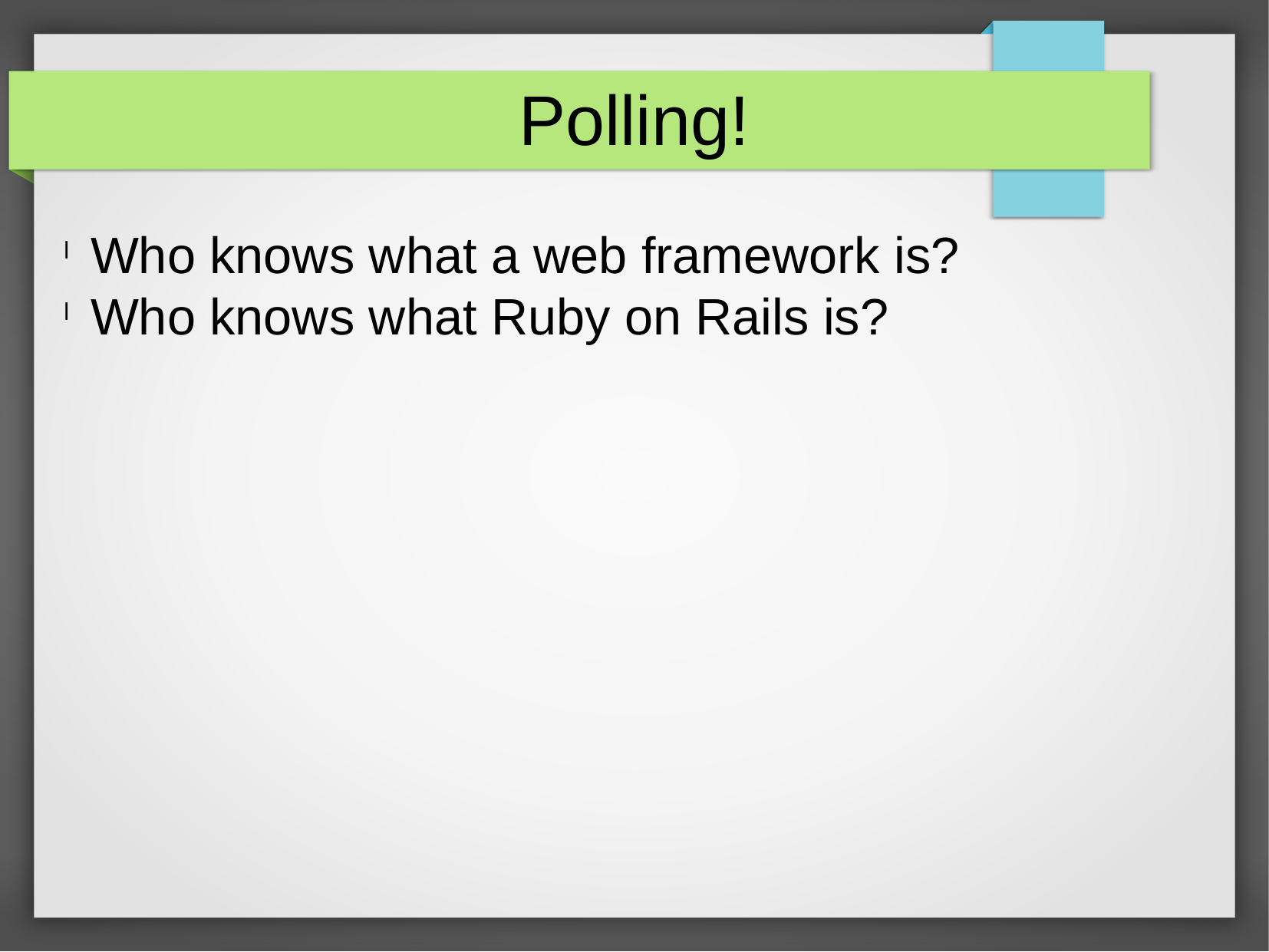

Polling!
Who knows what a web framework is?
Who knows what Ruby on Rails is?